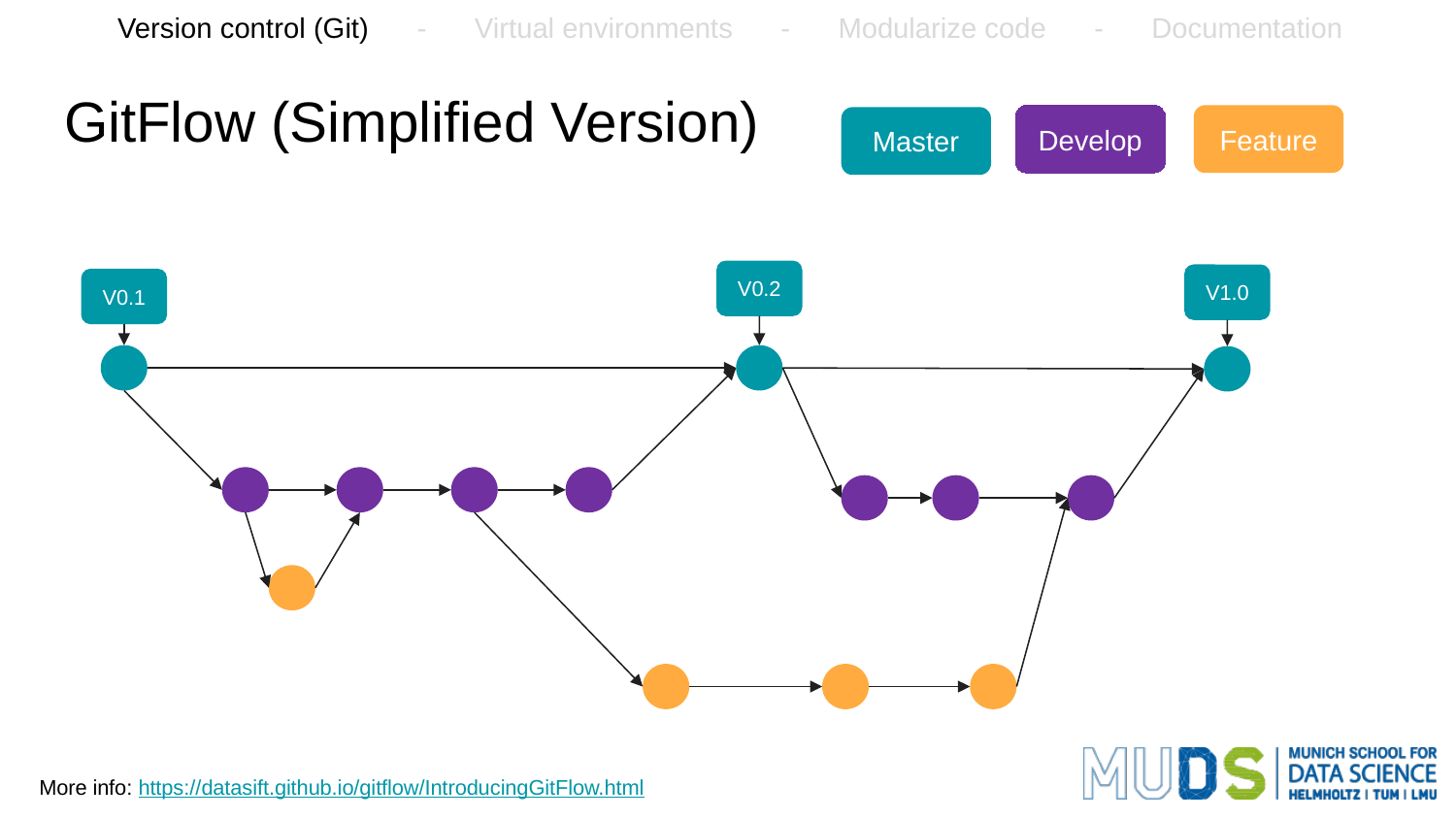

Version control (Git)      -      Virtual environments      -      Modularize code      -      Documentation
# GitFlow (Simplified Version)
Develop
Feature
Master
V0.2
V1.0
V0.1

More info: https://datasift.github.io/gitflow/IntroducingGitFlow.html